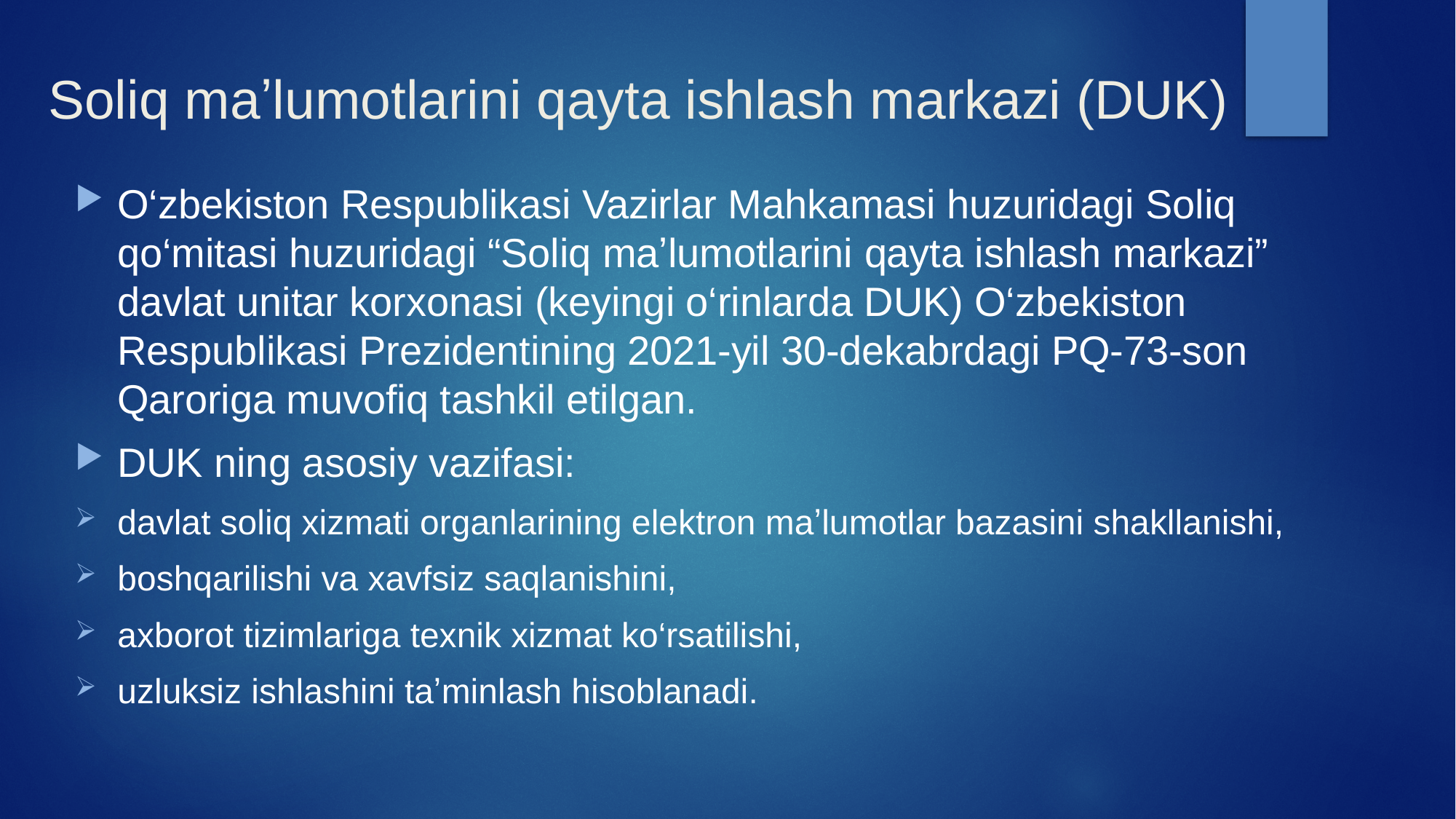

# Soliq maʼlumotlarini qayta ishlash markazi (DUK)
O‘zbekiston Respublikasi Vazirlar Mahkamasi huzuridagi Soliq qo‘mitasi huzuridagi “Soliq maʼlumotlarini qayta ishlash markazi” davlat unitar korxonasi (keyingi o‘rinlarda DUK) O‘zbekiston Respublikasi Prezidentining 2021-yil 30-dekabrdagi PQ-73-son Qaroriga muvofiq tashkil etilgan.
DUK ning asosiy vazifasi:
davlat soliq xizmati organlarining elektron maʼlumotlar bazasini shakllanishi,
boshqarilishi va xavfsiz saqlanishini,
axborot tizimlariga texnik xizmat ko‘rsatilishi,
uzluksiz ishlashini taʼminlash hisoblanadi.